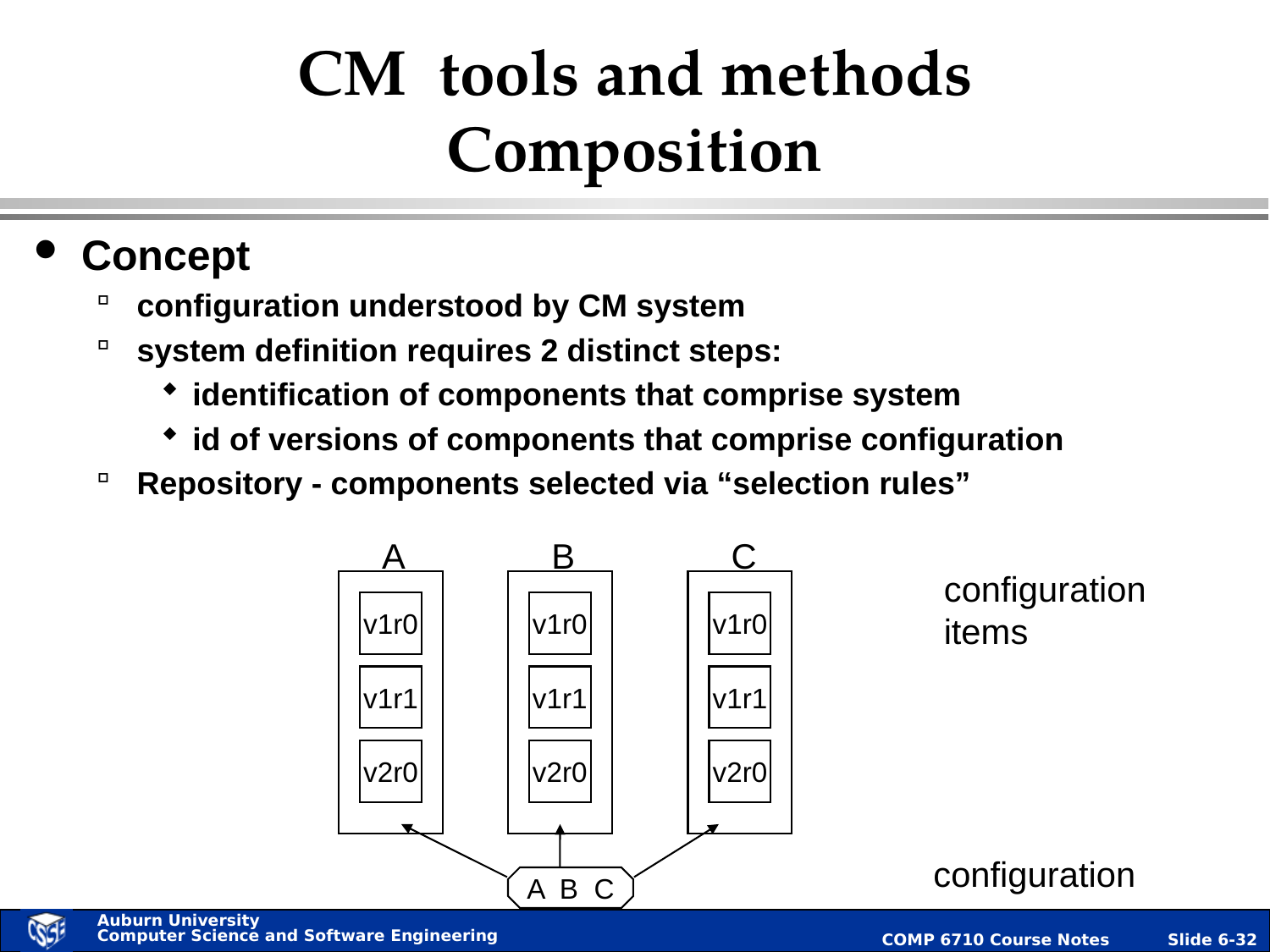

# CM  tools and methods Composition
Concept
configuration understood by CM system
system definition requires 2 distinct steps:
identification of components that comprise system
id of versions of components that comprise configuration
Repository - components selected via “selection rules”
A
B
C
configuration items

v1r0
v1r0
v1r0
v1r1
v1r1
v1r1
v2r0
v2r0
v2r0

configuration
A  B  C